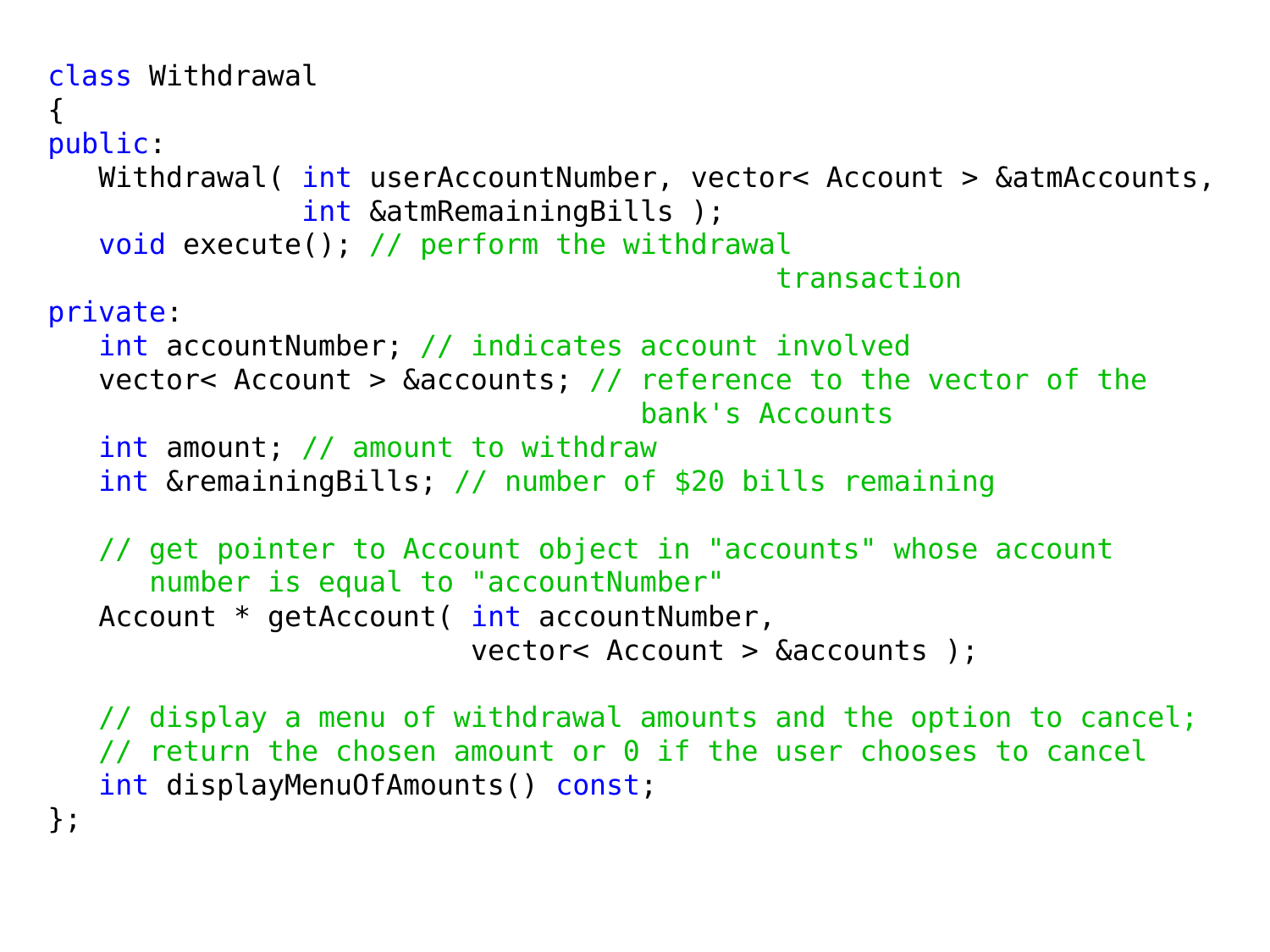

class Withdrawal
{
public:
   Withdrawal( int userAccountNumber, vector< Account > &atmAccounts,
               int &atmRemainingBills );
   void execute(); // perform the withdrawal
                                           transaction
private:
   int accountNumber; // indicates account involved
   vector< Account > &accounts; // reference to the vector of the
                                   bank's Accounts
   int amount; // amount to withdraw
   int &remainingBills; // number of $20 bills remaining

   // get pointer to Account object in "accounts" whose account
      number is equal to "accountNumber"
   Account * getAccount( int accountNumber,
                         vector< Account > &accounts );

   // display a menu of withdrawal amounts and the option to cancel;
   // return the chosen amount or 0 if the user chooses to cancel
   int displayMenuOfAmounts() const;
};